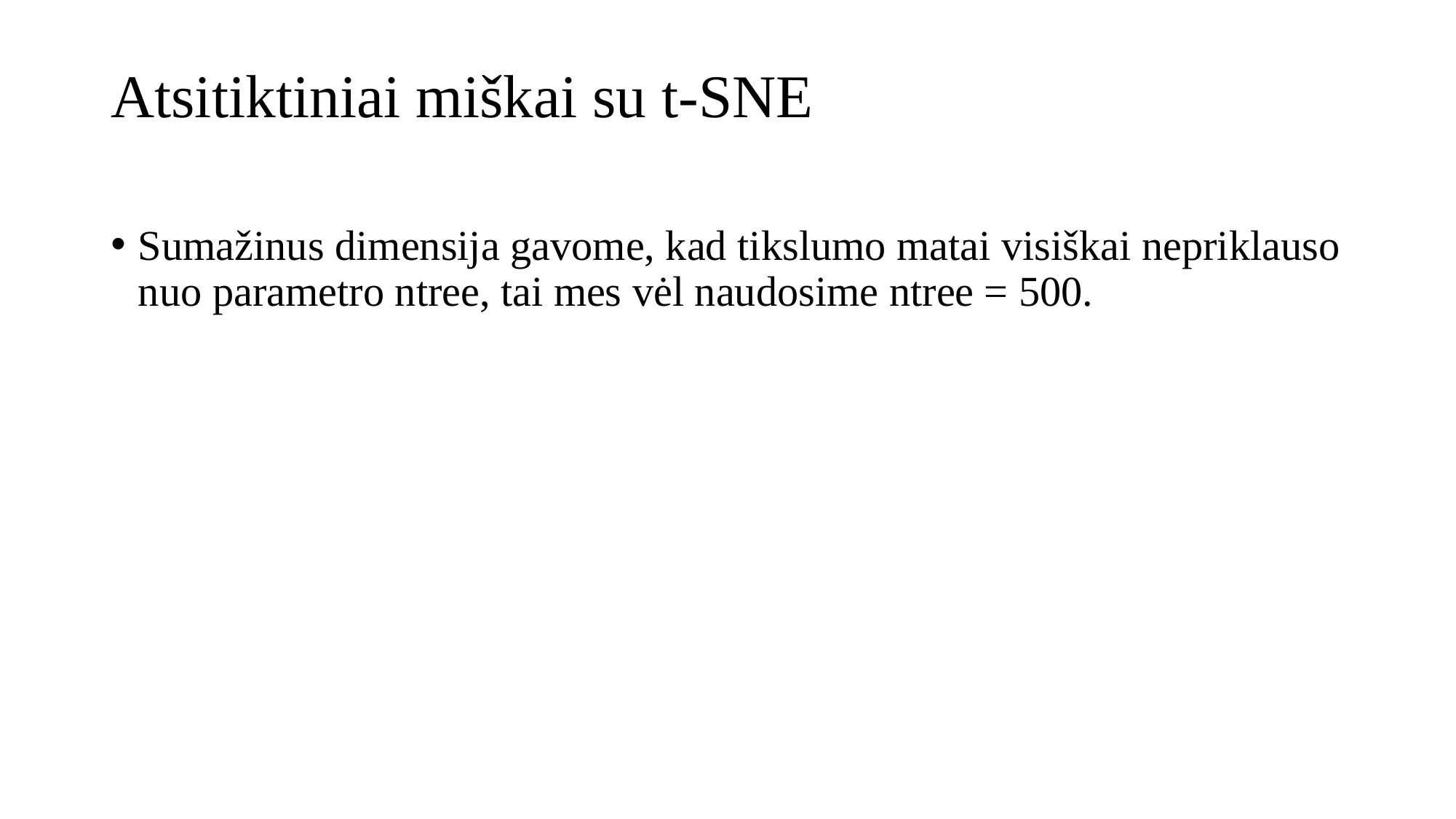

# Atsitiktiniai miškai su t-SNE
Sumažinus dimensija gavome, kad tikslumo matai visiškai nepriklauso nuo parametro ntree, tai mes vėl naudosime ntree = 500.